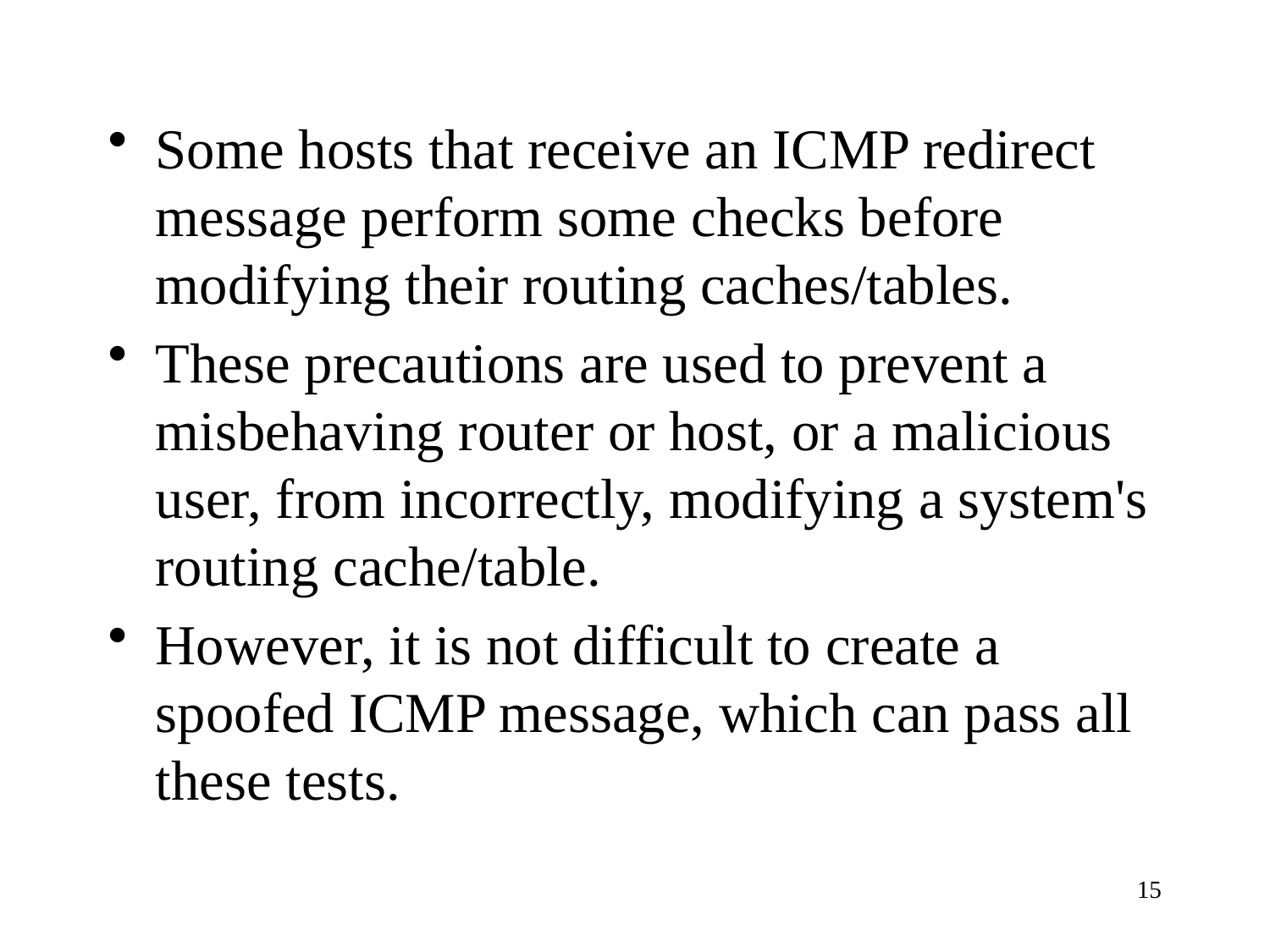

Some hosts that receive an ICMP redirect message perform some checks before modifying their routing caches/tables.
These precautions are used to prevent a misbehaving router or host, or a malicious user, from incorrectly, modifying a system's routing cache/table.
However, it is not difficult to create a spoofed ICMP message, which can pass all these tests.
15